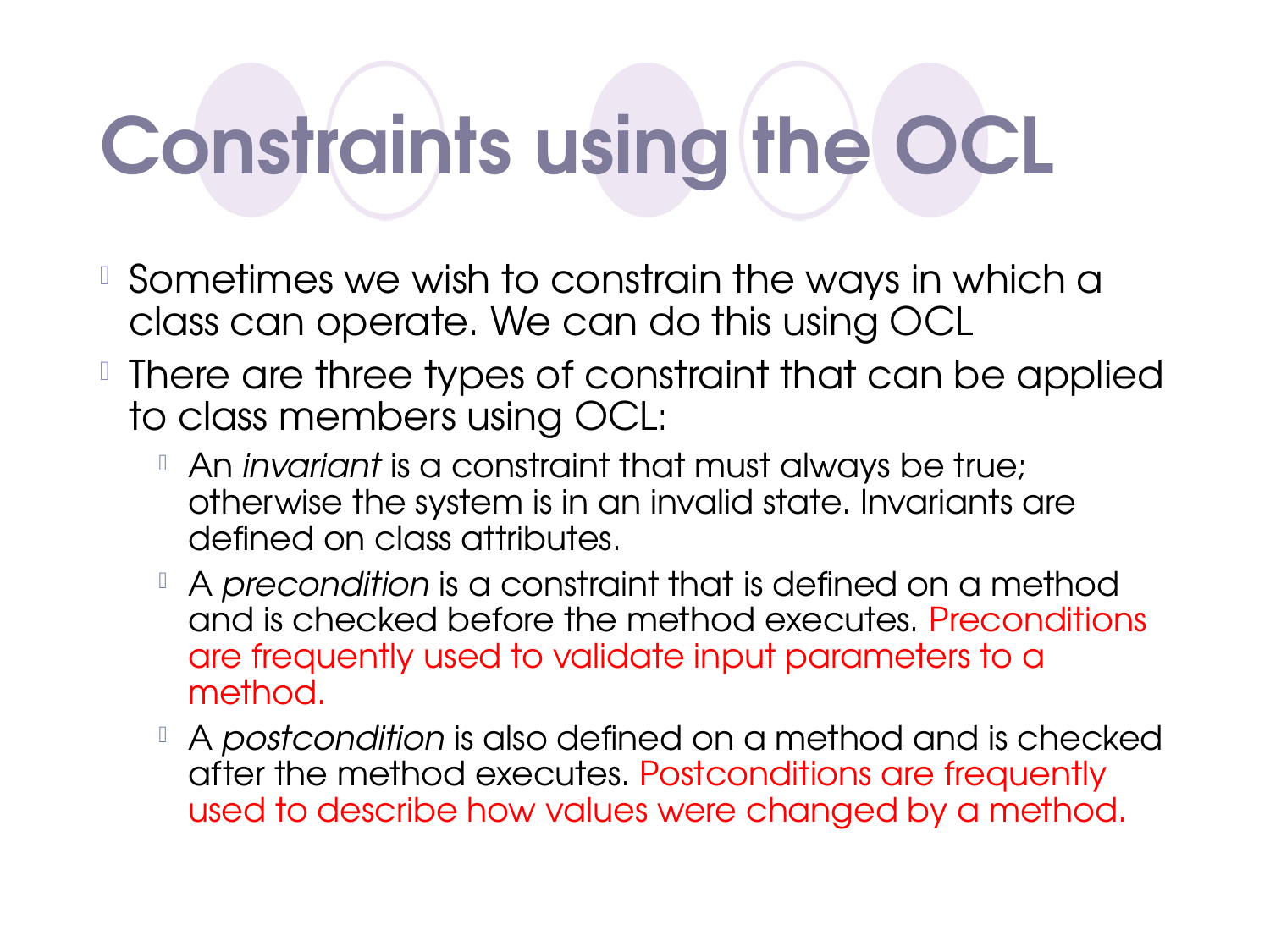

# Constraints using the OCL
Sometimes we wish to constrain the ways in which a class can operate. We can do this using OCL
There are three types of constraint that can be applied to class members using OCL:
An invariant is a constraint that must always be true; otherwise the system is in an invalid state. Invariants are defined on class attributes.
A precondition is a constraint that is defined on a method and is checked before the method executes. Preconditions are frequently used to validate input parameters to a method.
A postcondition is also defined on a method and is checked after the method executes. Postconditions are frequently used to describe how values were changed by a method.